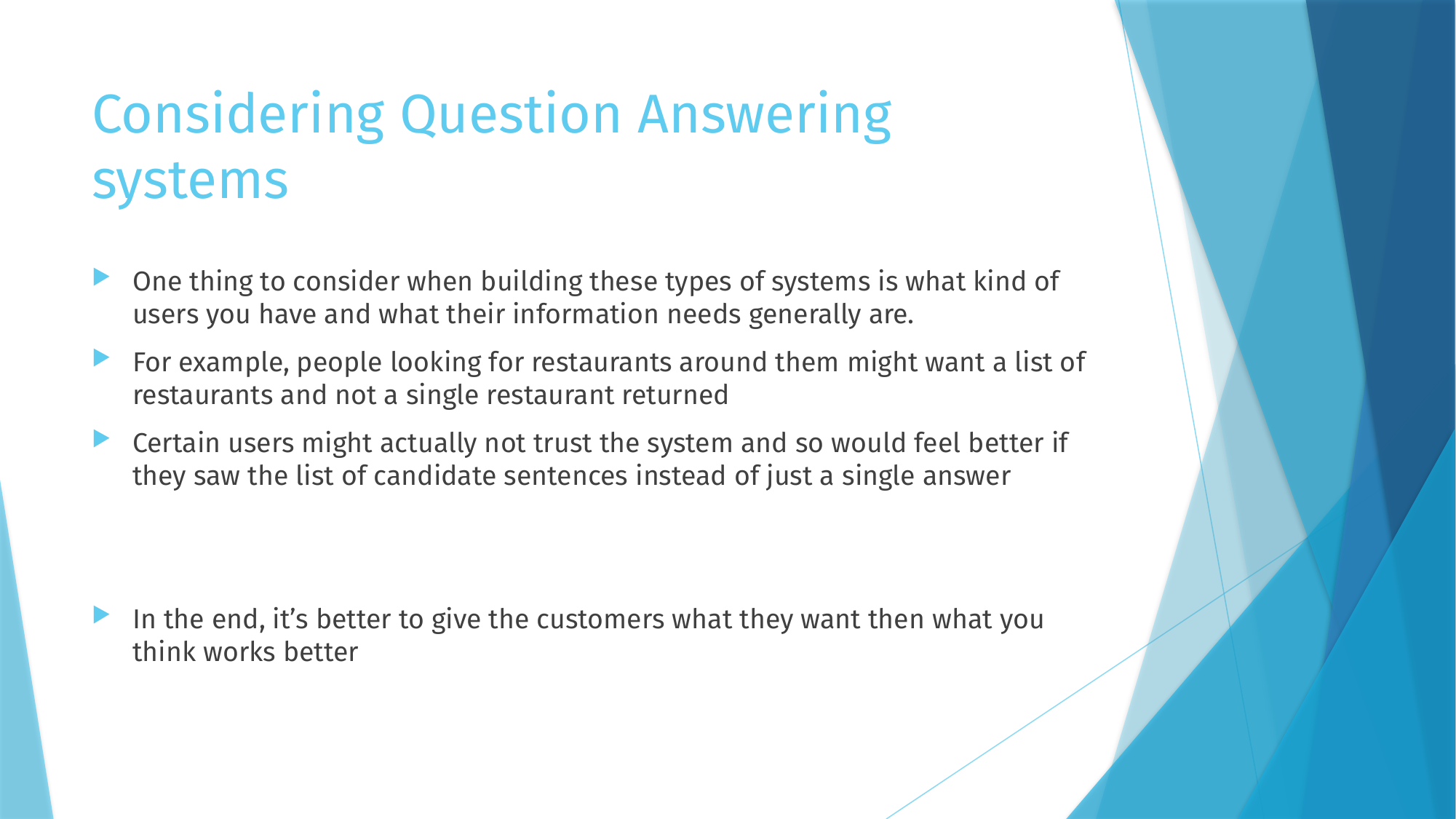

# Considering Question Answering systems
One thing to consider when building these types of systems is what kind of users you have and what their information needs generally are.
For example, people looking for restaurants around them might want a list of restaurants and not a single restaurant returned
Certain users might actually not trust the system and so would feel better if they saw the list of candidate sentences instead of just a single answer

In the end, it’s better to give the customers what they want then what you think works better